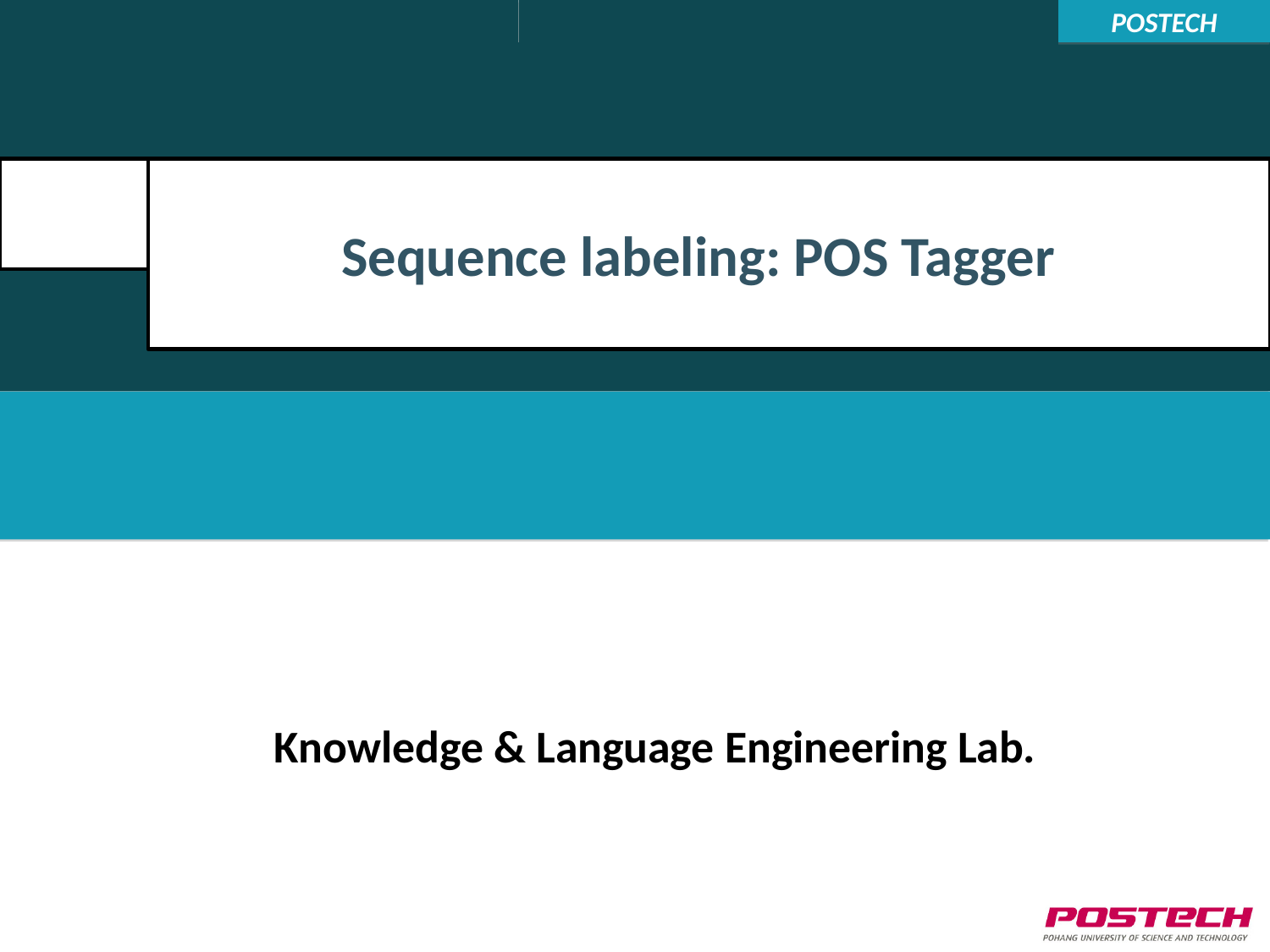

# Sequence labeling: POS Tagger
Knowledge & Language Engineering Lab.